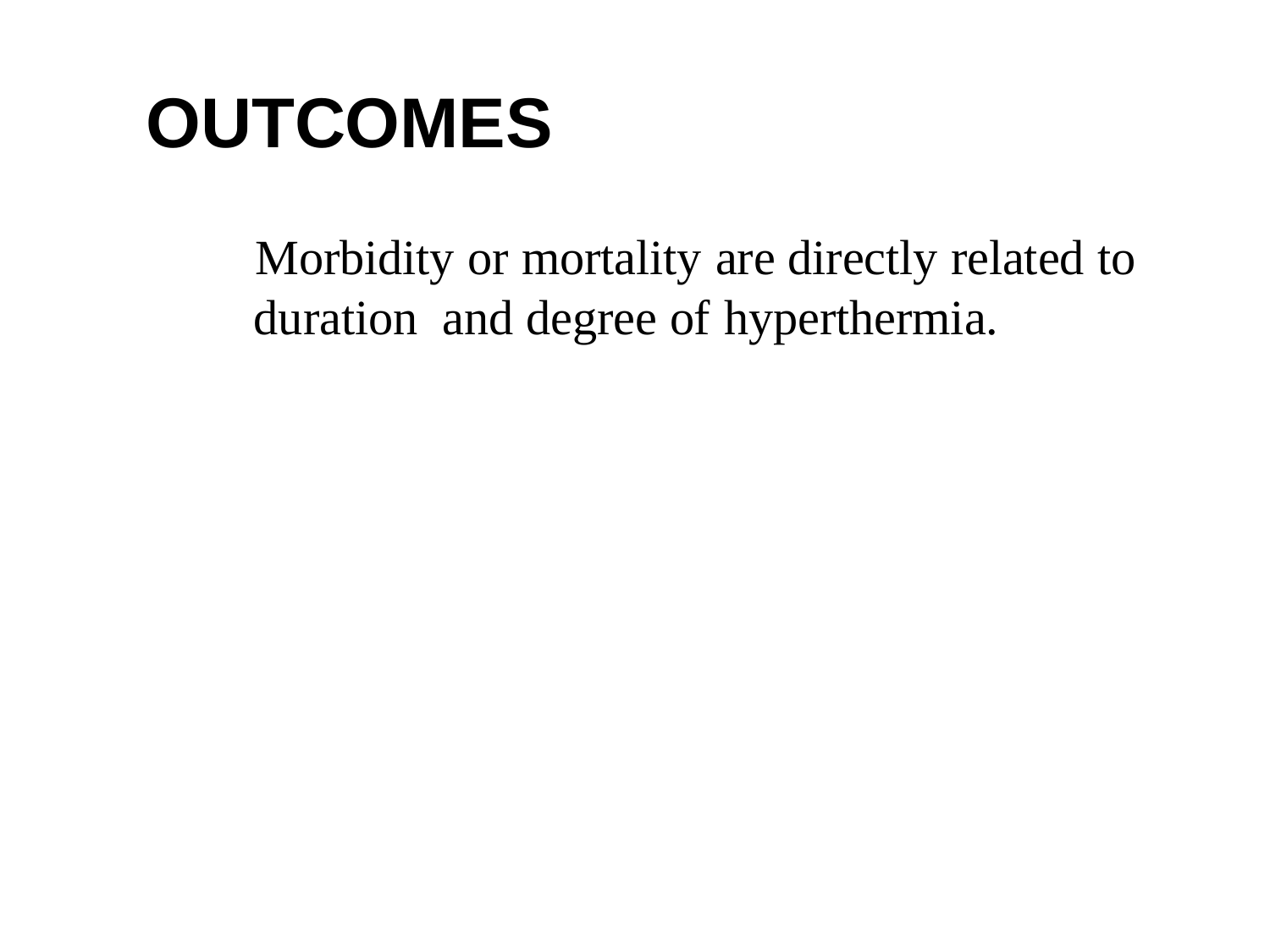

# OUTCOMES
Morbidity or mortality are directly related to duration  and degree of hyperthermia.ition, prognosis depends on the patient  population and type of heat stroke.